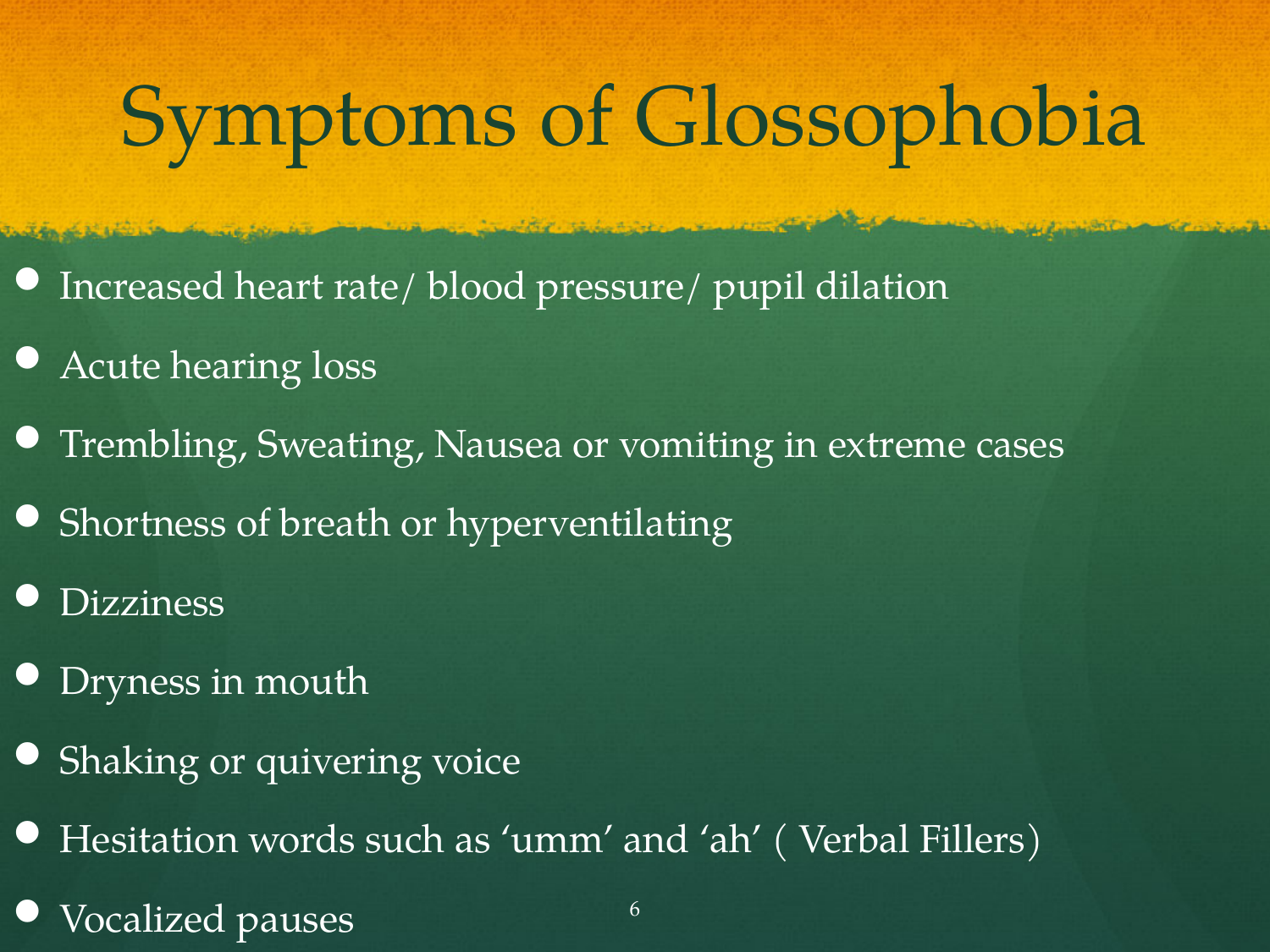

# Symptoms of Glossophobia
Increased heart rate/ blood pressure/ pupil dilation
Acute hearing loss
Trembling, Sweating, Nausea or vomiting in extreme cases
Shortness of breath or hyperventilating
Dizziness
Dryness in mouth
Shaking or quivering voice
Hesitation words such as ‘umm’ and ‘ah’ ( Verbal Fillers)
Vocalized pauses

6